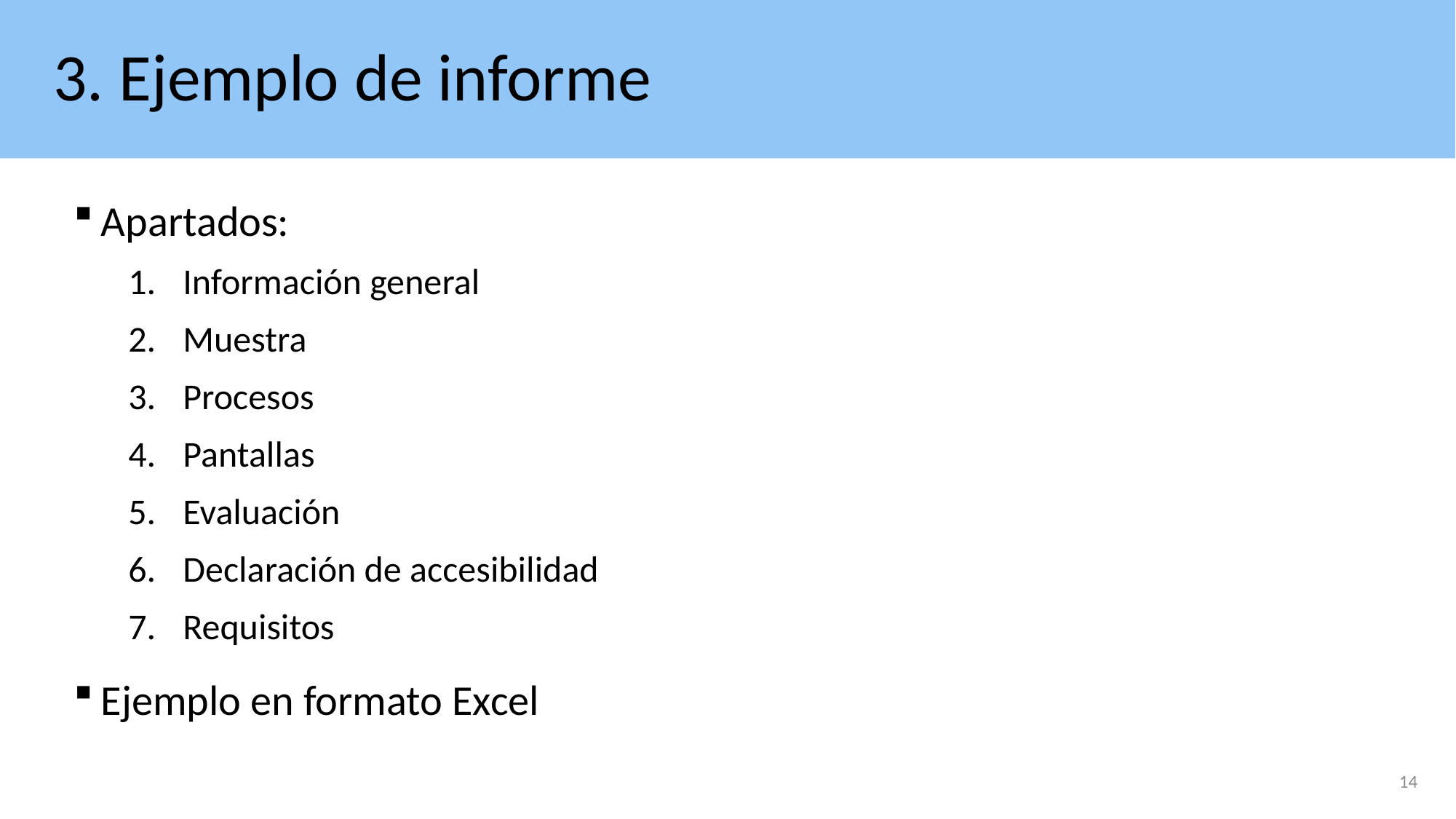

# 3. Ejemplo de informe
Apartados:
Información general
Muestra
Procesos
Pantallas
Evaluación
Declaración de accesibilidad
Requisitos
Ejemplo en formato Excel
14